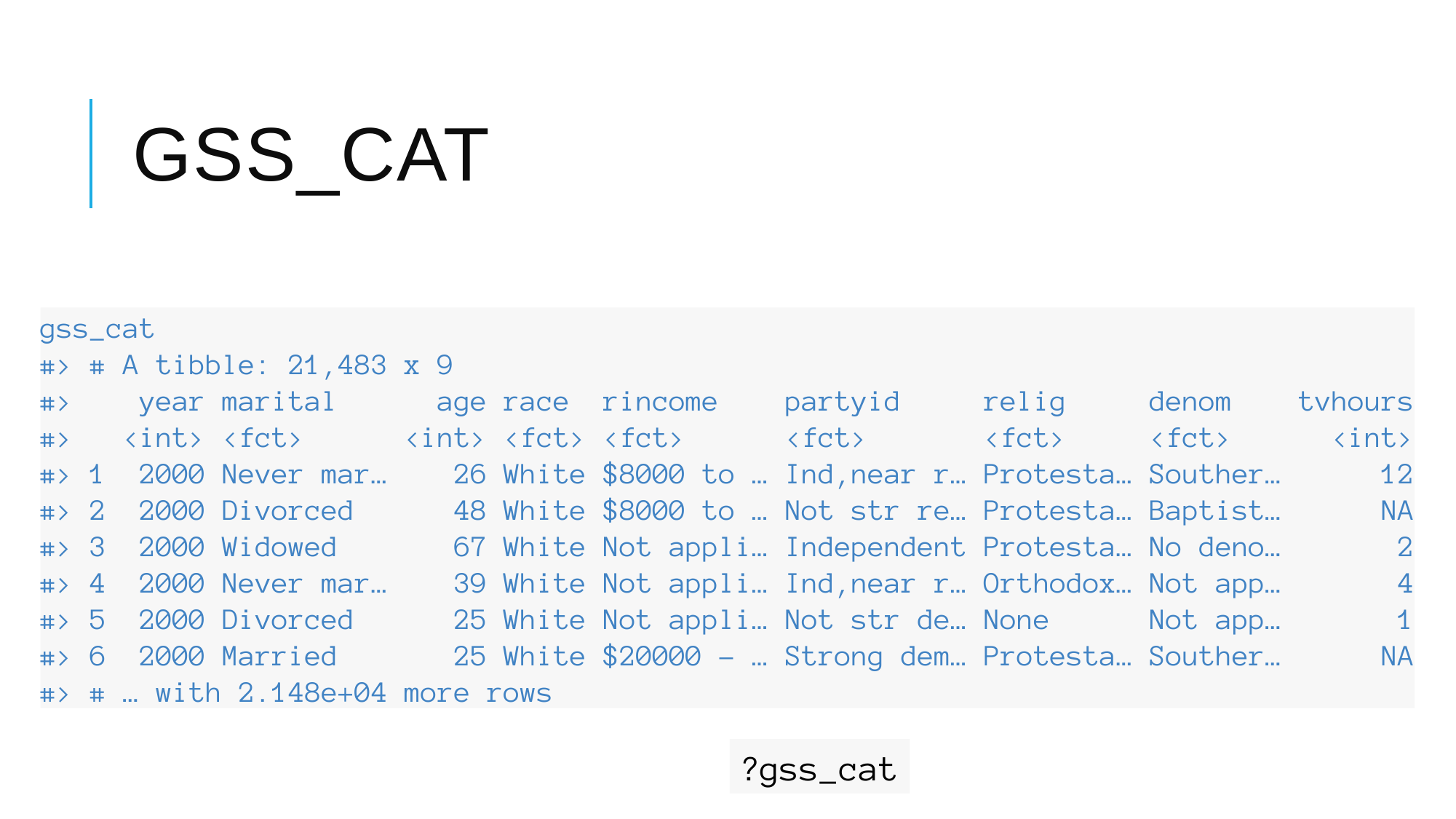

# Gss_cat
gss_cat
#> # A tibble: 21,483 x 9
#>    year marital      age race  rincome    partyid     relig     denom    tvhours
#>   <int> <fct>      <int> <fct> <fct>      <fct>       <fct>     <fct>      <int>
#> 1  2000 Never mar…    26 White $8000 to … Ind,near r… Protesta… Souther…      12
#> 2  2000 Divorced      48 White $8000 to … Not str re… Protesta… Baptist…      NA
#> 3  2000 Widowed       67 White Not appli… Independent Protesta… No deno…       2
#> 4  2000 Never mar…    39 White Not appli… Ind,near r… Orthodox… Not app…       4
#> 5  2000 Divorced      25 White Not appli… Not str de… None      Not app…       1
#> 6  2000 Married       25 White $20000 - … Strong dem… Protesta… Souther…      NA
#> # … with 2.148e+04 more rows
?gss_cat